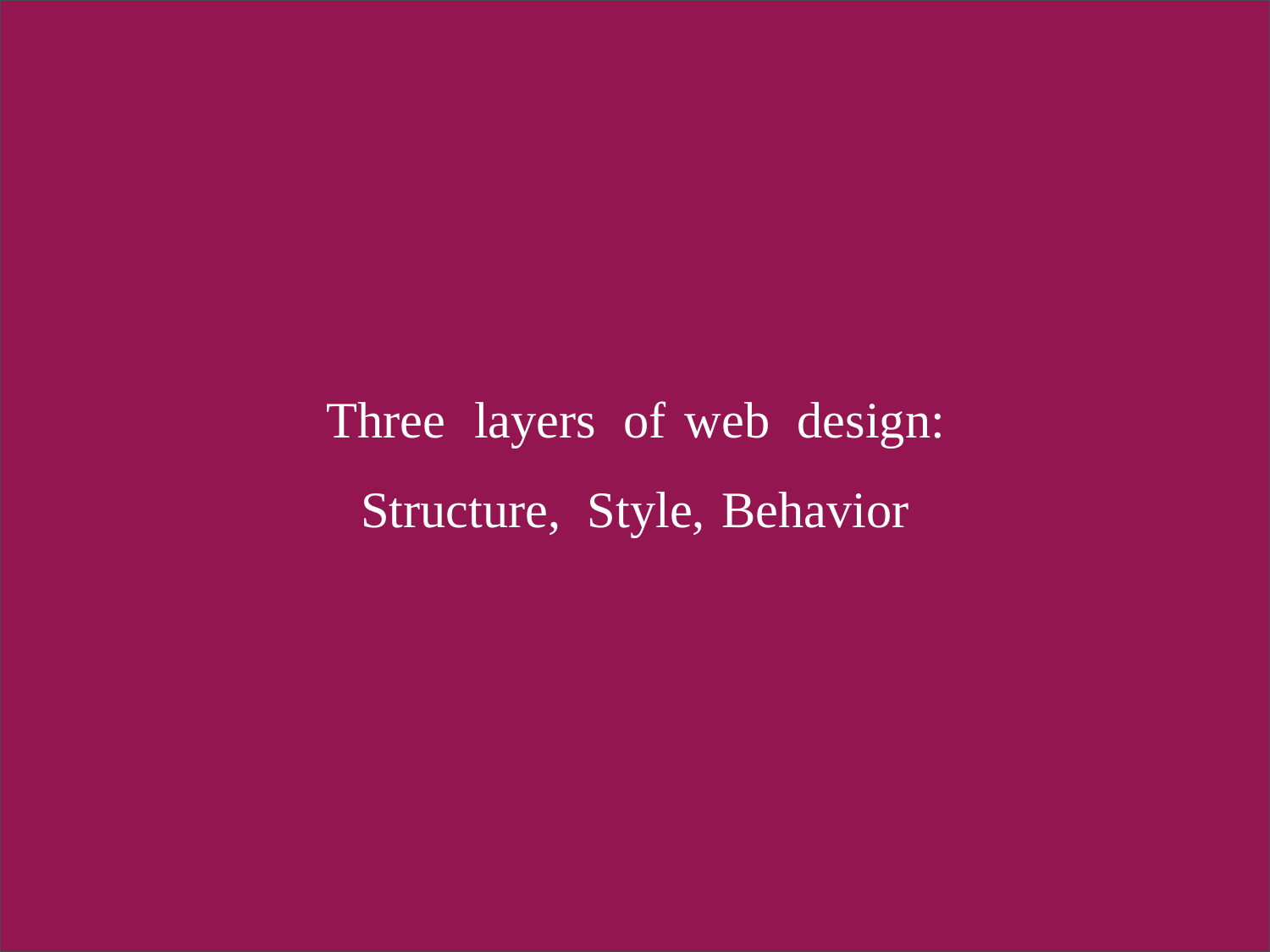

Three  layers  of web  design:
Structure,  Style, Behavior